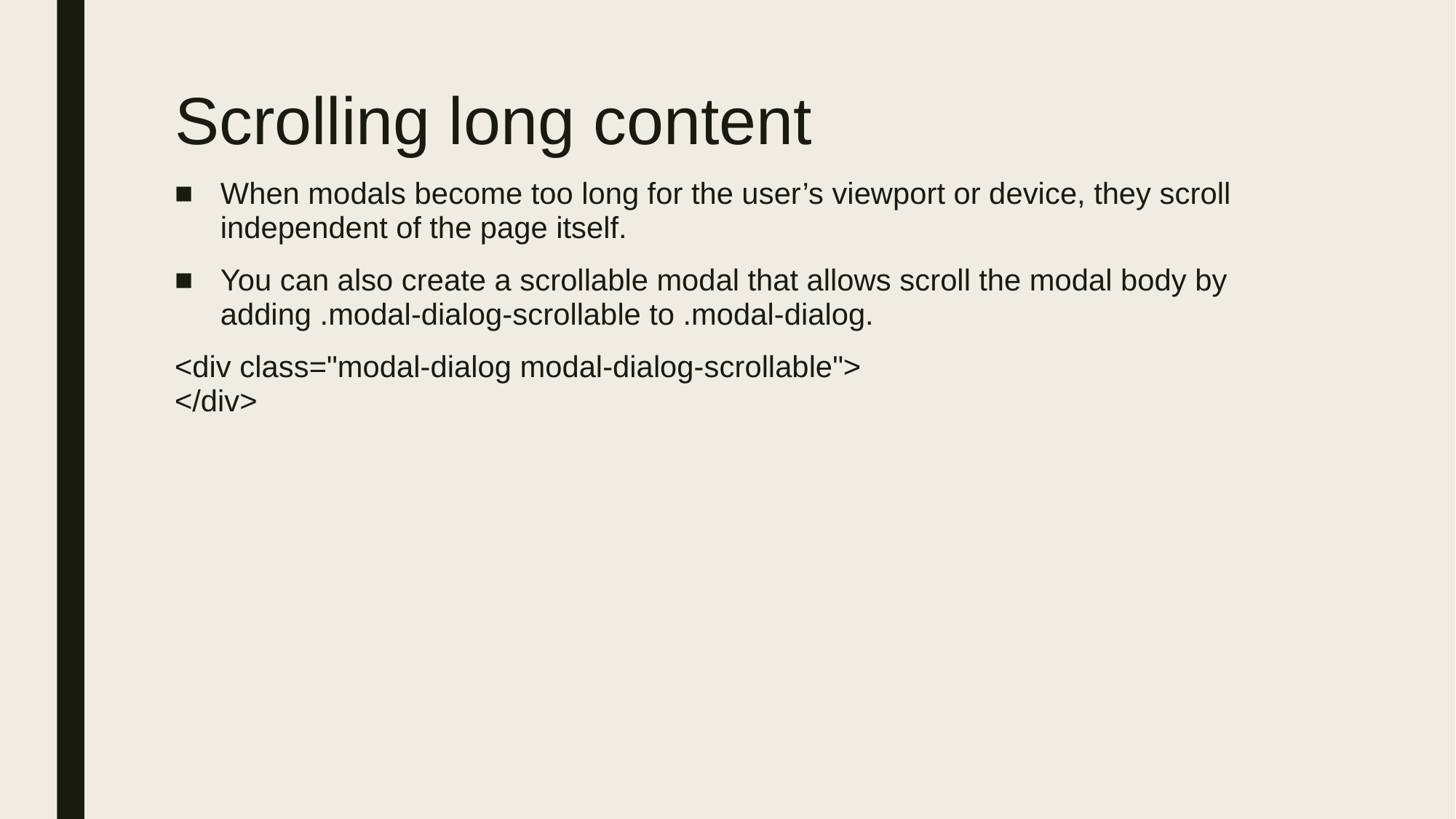

# Scrolling long content
When modals become too long for the user’s viewport or device, they scroll independent of the page itself.
You can also create a scrollable modal that allows scroll the modal body by adding .modal-dialog-scrollable to .modal-dialog.
<div class="modal-dialog modal-dialog-scrollable">
</div>